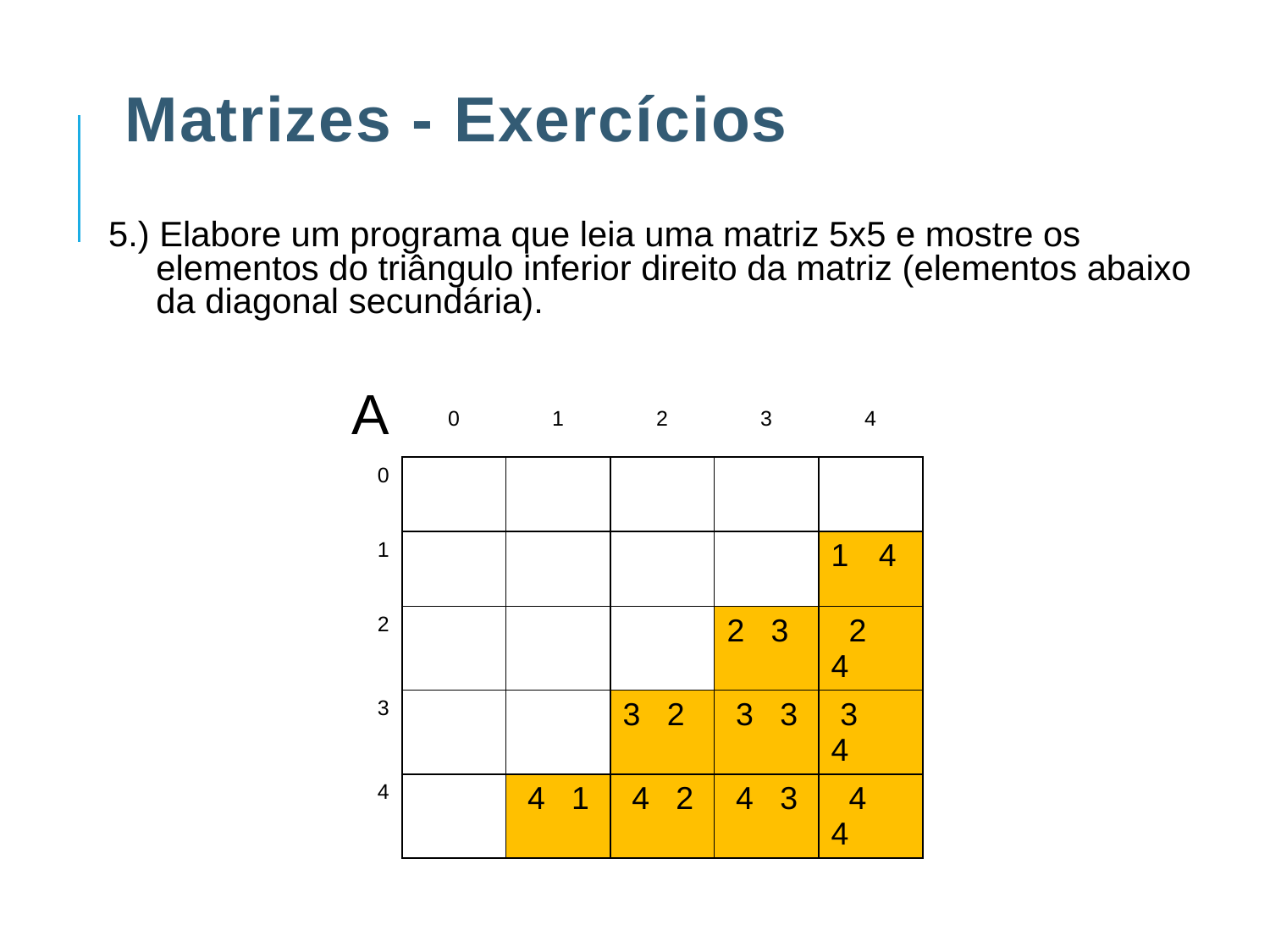

# Matrizes - Exercícios
5.) Elabore um programa que leia uma matriz 5x5 e mostre os elementos do triângulo inferior direito da matriz (elementos abaixo da diagonal secundária).

| A | 0 | 1 | 2 | 3 | 4 |
| --- | --- | --- | --- | --- | --- |
| 0 |  |  |  |  |  |
| 1 |  |  |  |  | 4 |
| 2 |  |  |  | 2 3 | 2 4 |
| 3 |  |  | 3 2 | 3 3 | 3 4 |
| 4 |  | 4 1 | 4 2 | 4 3 | 4 4 |